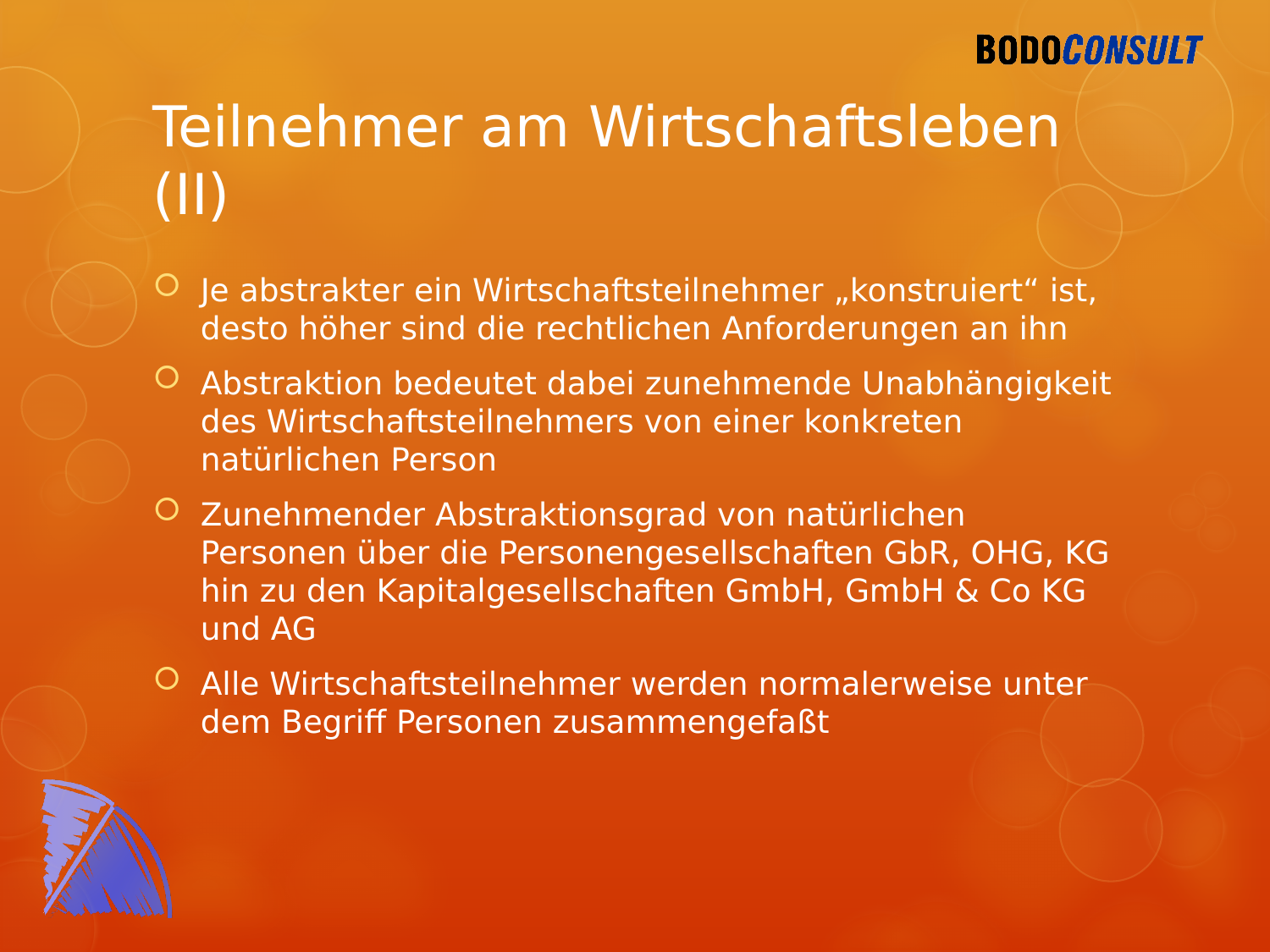

# Teilnehmer am Wirtschaftsleben (II)
Je abstrakter ein Wirtschaftsteilnehmer „konstruiert“ ist, desto höher sind die rechtlichen Anforderungen an ihn
Abstraktion bedeutet dabei zunehmende Unabhängigkeit des Wirtschaftsteilnehmers von einer konkreten natürlichen Person
Zunehmender Abstraktionsgrad von natürlichen Personen über die Personengesellschaften GbR, OHG, KG hin zu den Kapitalgesellschaften GmbH, GmbH & Co KG und AG
Alle Wirtschaftsteilnehmer werden normalerweise unter dem Begriff Personen zusammengefaßt